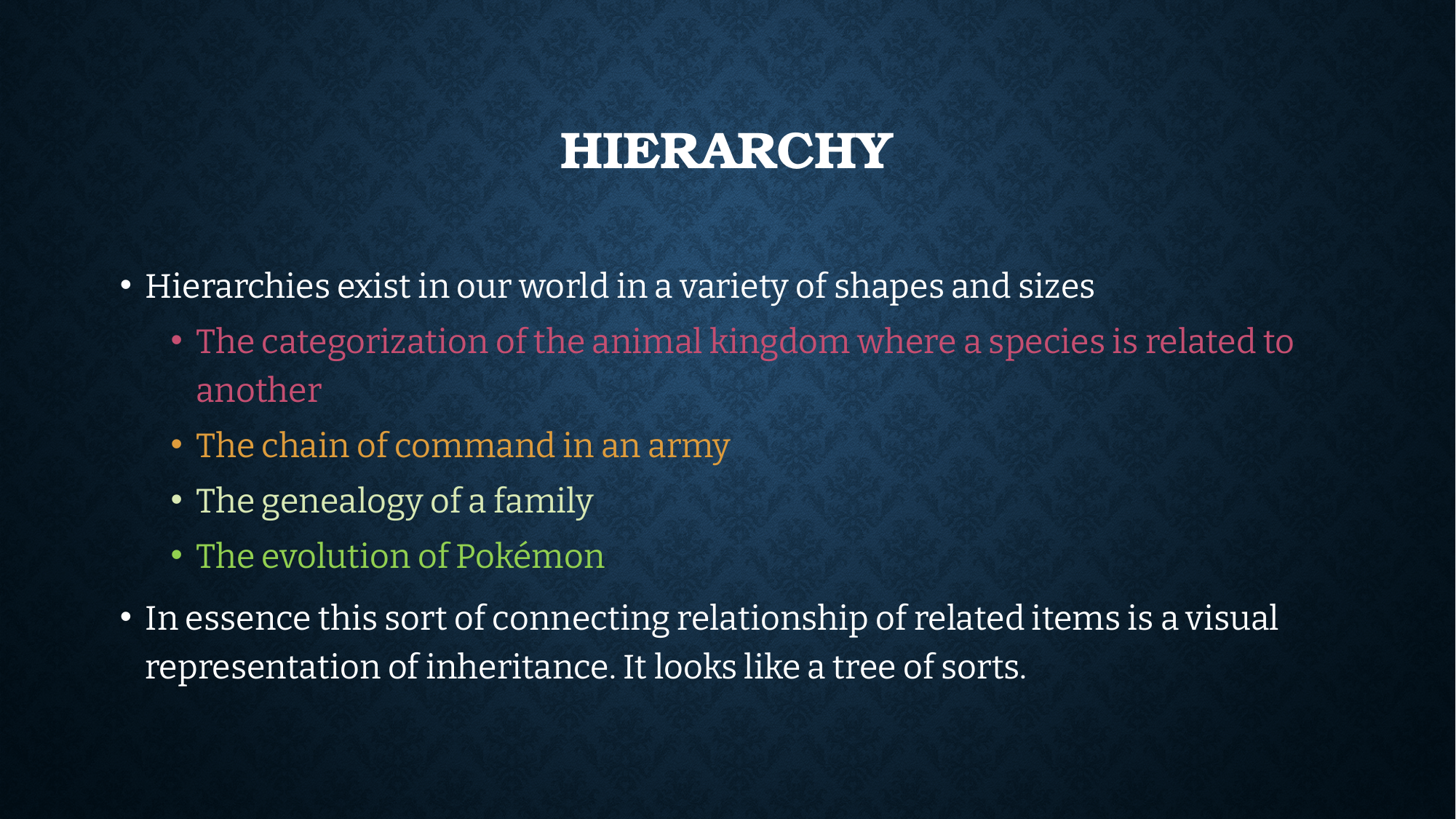

# Hierarchy
Hierarchies exist in our world in a variety of shapes and sizes
The categorization of the animal kingdom where a species is related to another
The chain of command in an army
The genealogy of a family
The evolution of Pokémon
In essence this sort of connecting relationship of related items is a visual representation of inheritance. It looks like a tree of sorts.